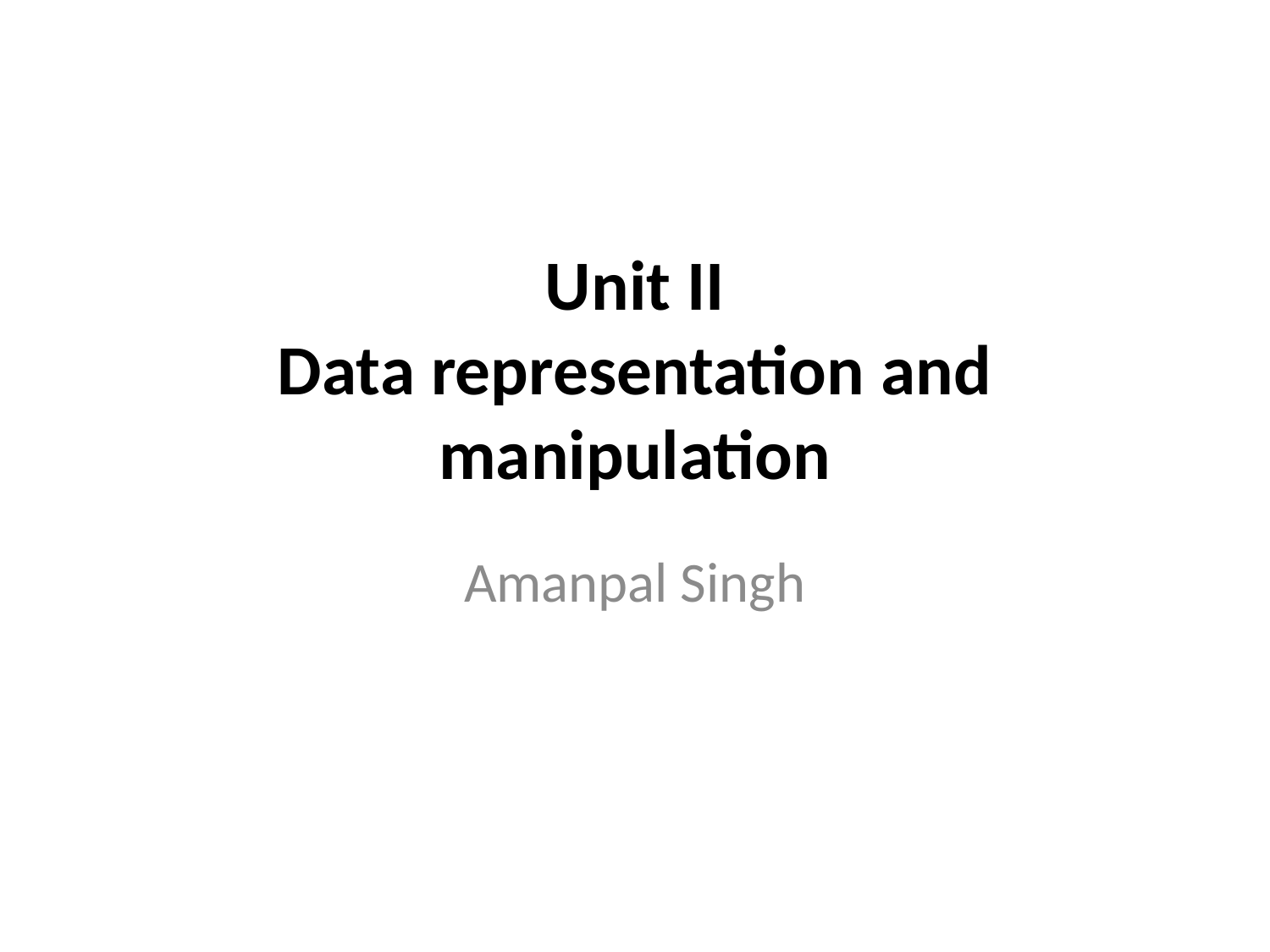

# Unit II Data representation and manipulation
Amanpal Singh